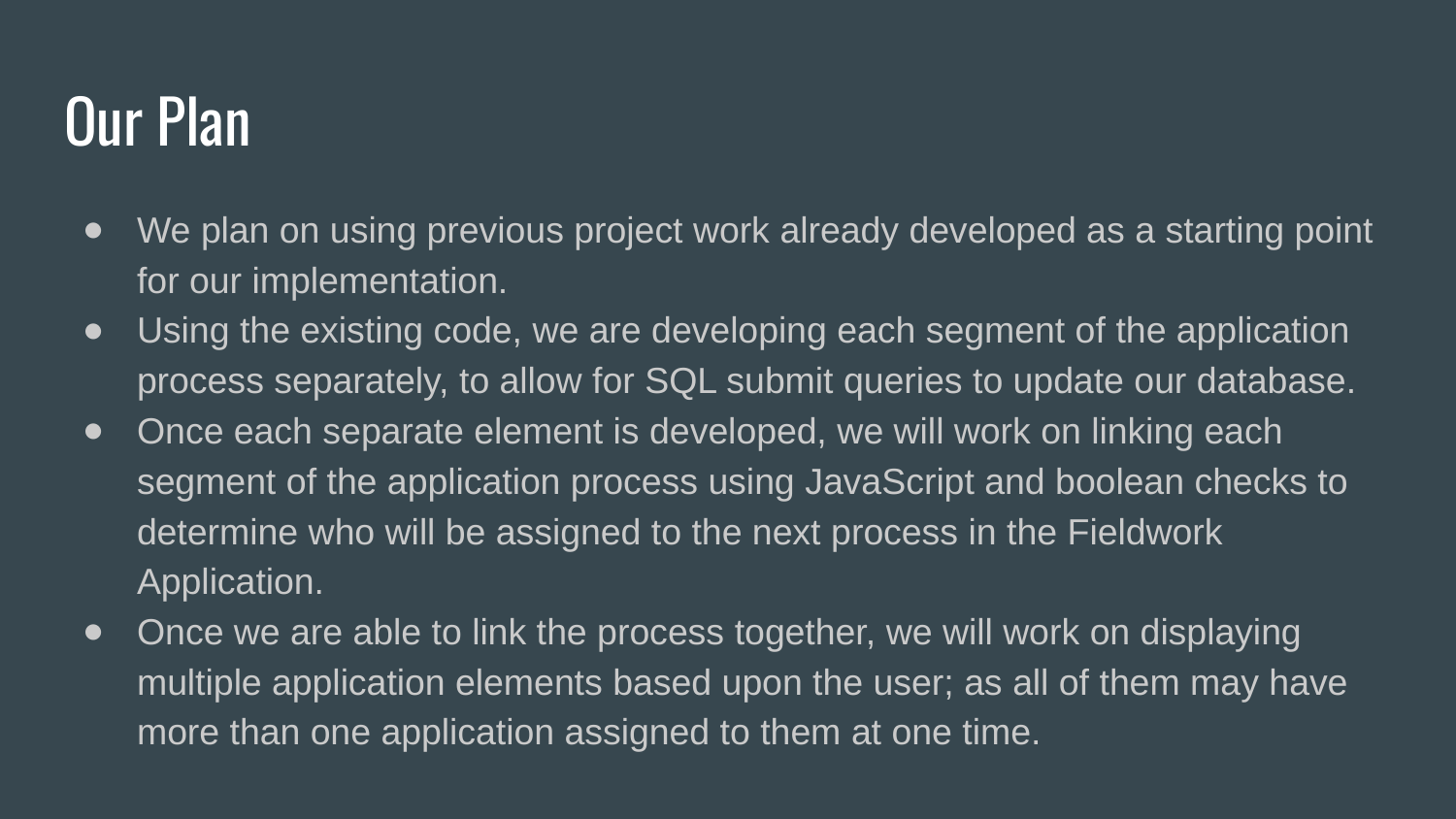

# Our Plan
We plan on using previous project work already developed as a starting point for our implementation.
Using the existing code, we are developing each segment of the application process separately, to allow for SQL submit queries to update our database.
Once each separate element is developed, we will work on linking each segment of the application process using JavaScript and boolean checks to determine who will be assigned to the next process in the Fieldwork Application.
Once we are able to link the process together, we will work on displaying multiple application elements based upon the user; as all of them may have more than one application assigned to them at one time.